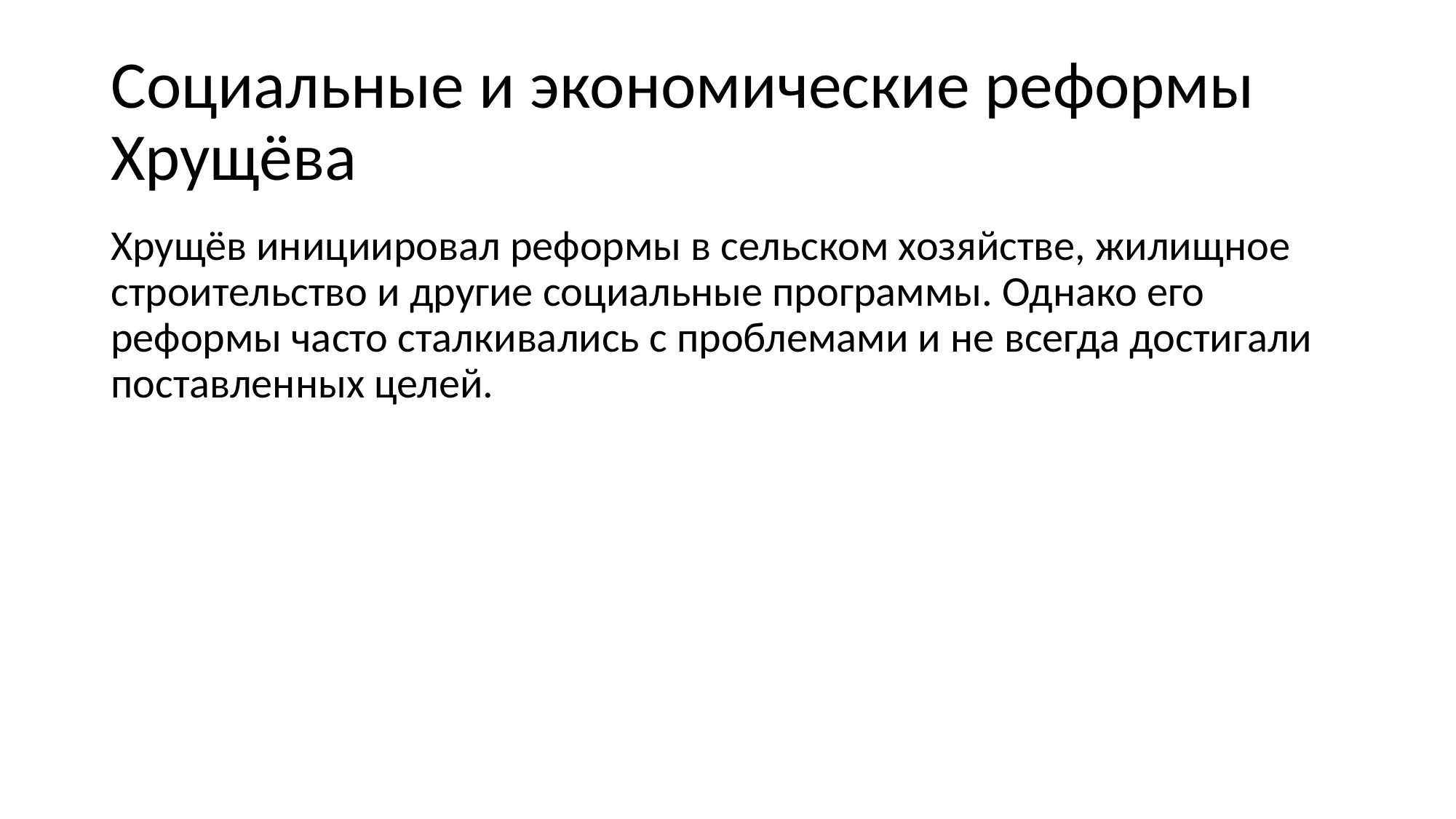

# Социальные и экономические реформы Хрущёва
Хрущёв инициировал реформы в сельском хозяйстве, жилищное строительство и другие социальные программы. Однако его реформы часто сталкивались с проблемами и не всегда достигали поставленных целей.